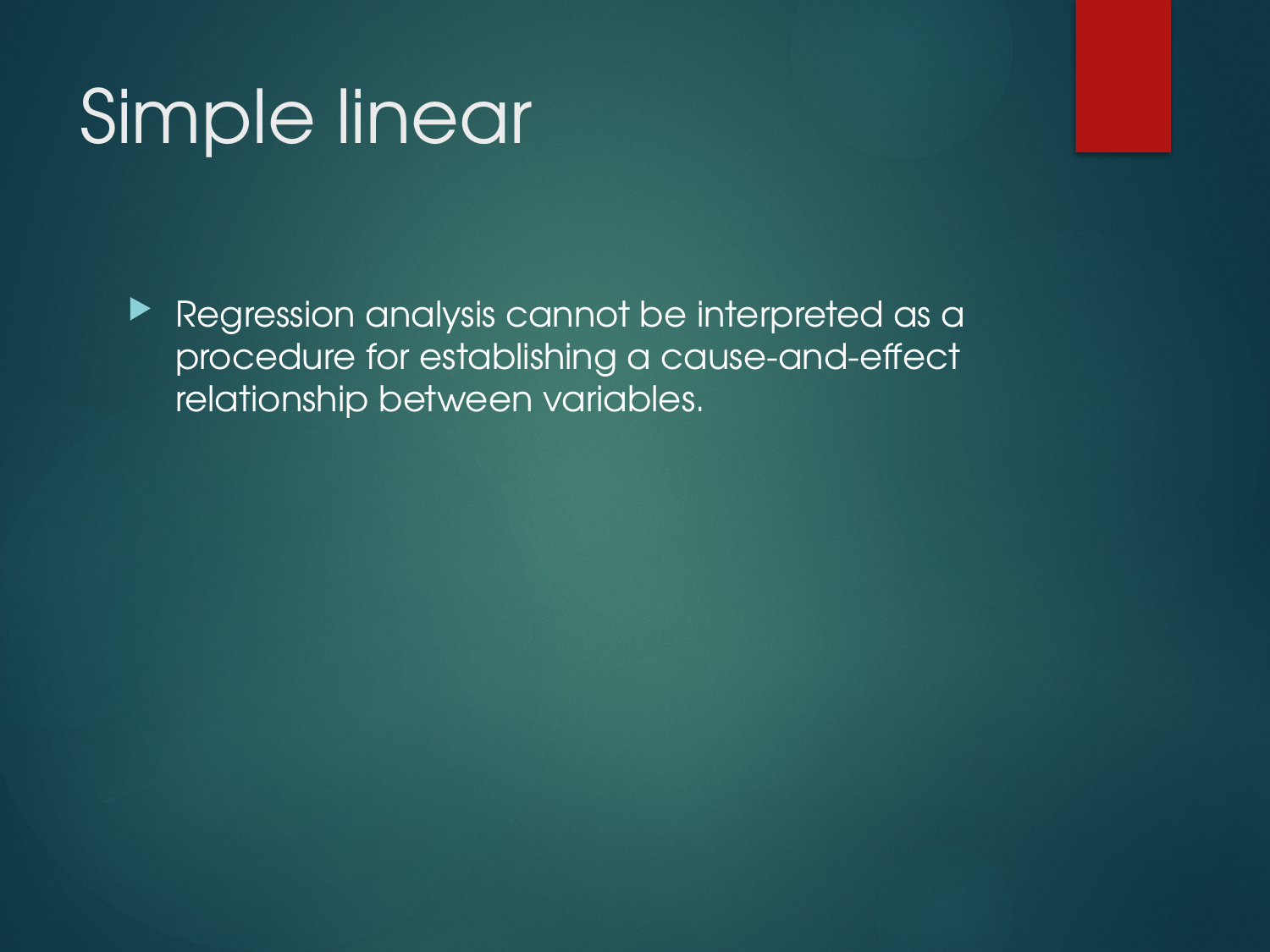

# Simple linear
Regression analysis cannot be interpreted as a procedure for establishing a cause-and-effect relationship between variables.